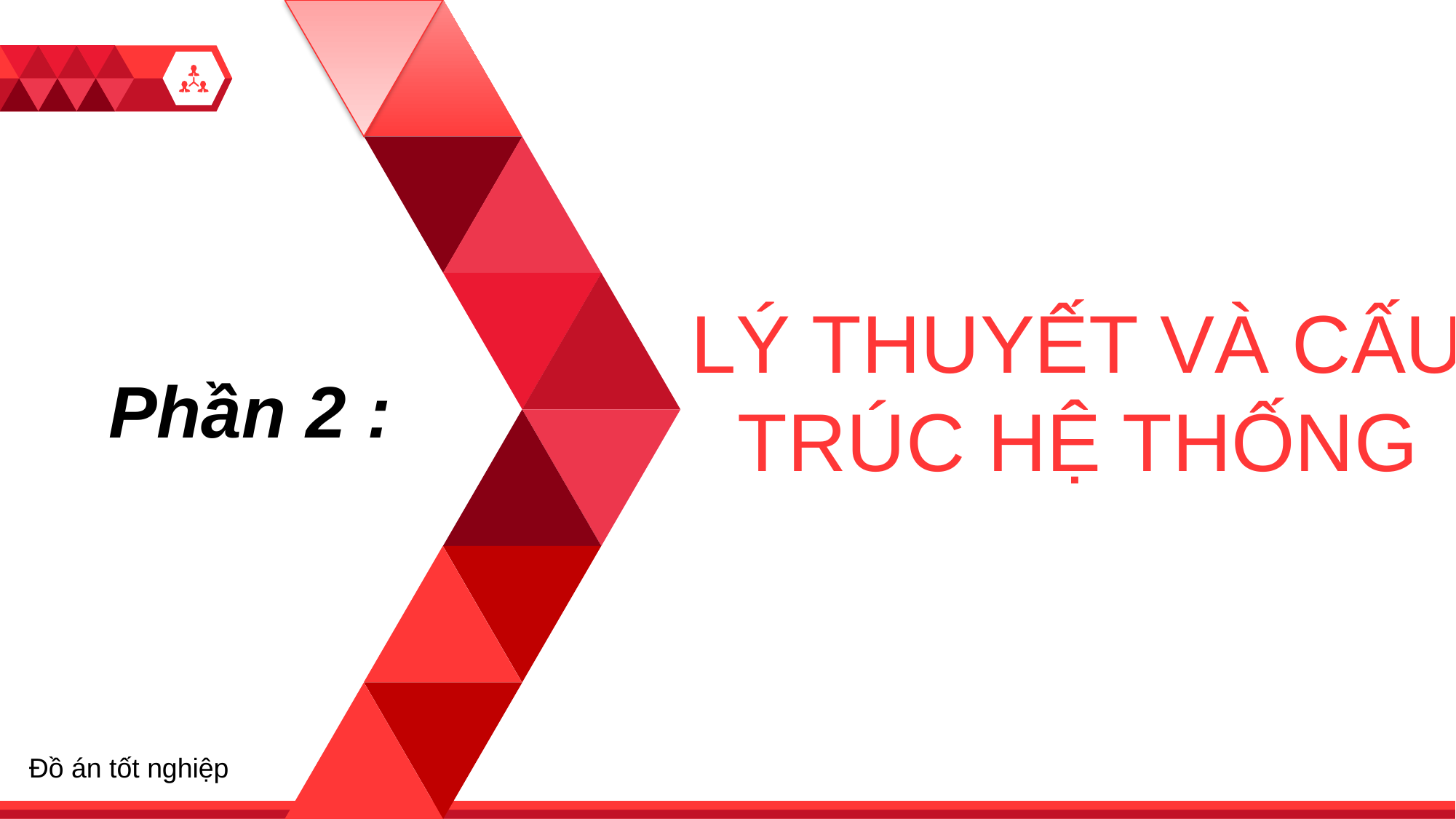

LÝ THUYẾT VÀ CẤU TRÚC HỆ THỐNG
1
Phần 2 :
Đồ án tốt nghiệp